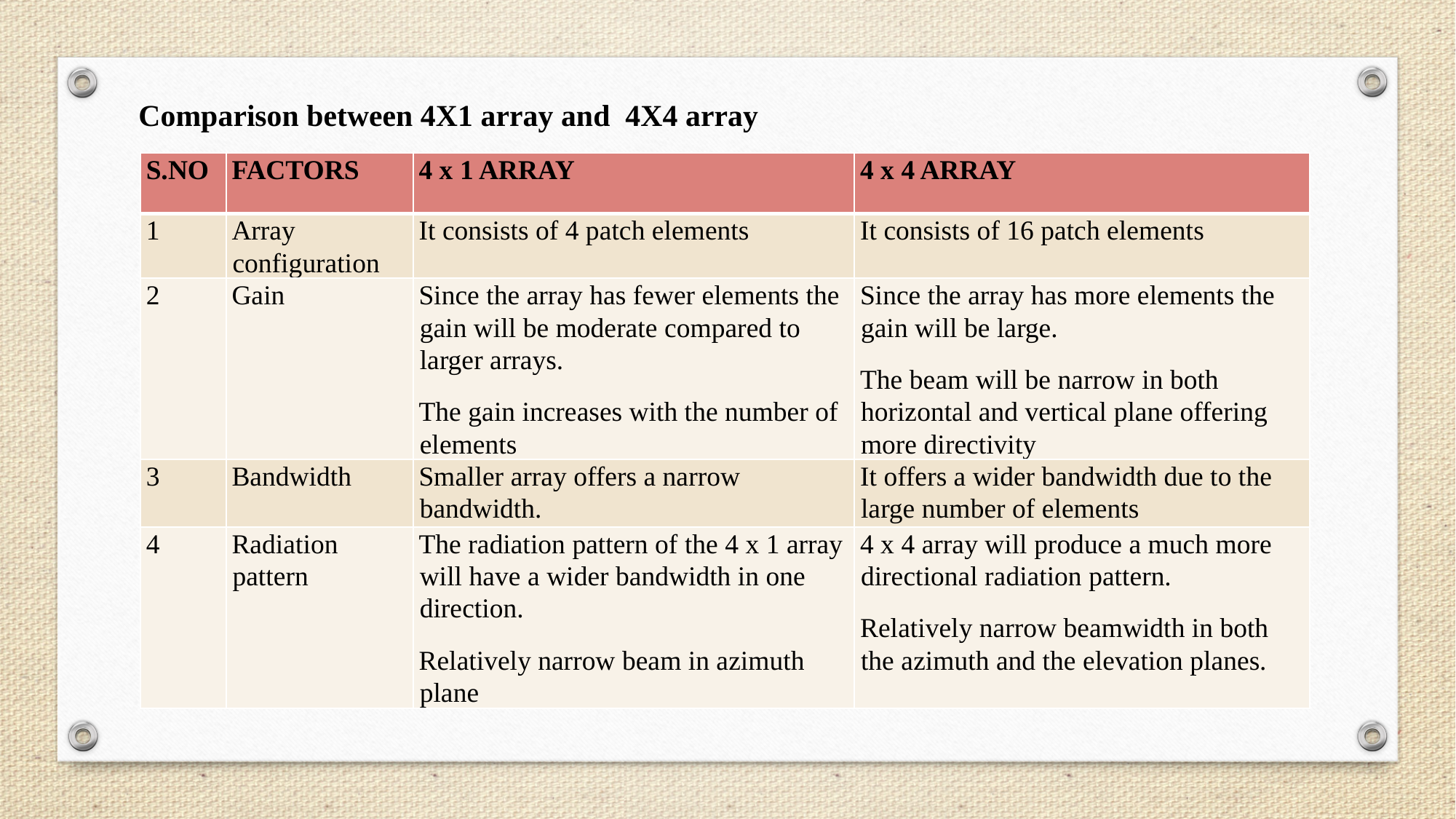

Comparison between 4X1 array and  4X4 array
| S.NO | FACTORS | 4 x 1 ARRAY | 4 x 4 ARRAY |
| --- | --- | --- | --- |
| 1 | Array configuration | It consists of 4 patch elements | It consists of 16 patch elements |
| 2 | Gain | Since the array has fewer elements the gain will be moderate compared to larger arrays. The gain increases with the number of elements | Since the array has more elements the gain will be large. The beam will be narrow in both horizontal and vertical plane offering more directivity |
| 3 | Bandwidth | Smaller array offers a narrow bandwidth. | It offers a wider bandwidth due to the large number of elements |
| 4 | Radiation pattern | The radiation pattern of the 4 x 1 array will have a wider bandwidth in one direction. Relatively narrow beam in azimuth plane | 4 x 4 array will produce a much more directional radiation pattern. Relatively narrow beamwidth in both the azimuth and the elevation planes. |